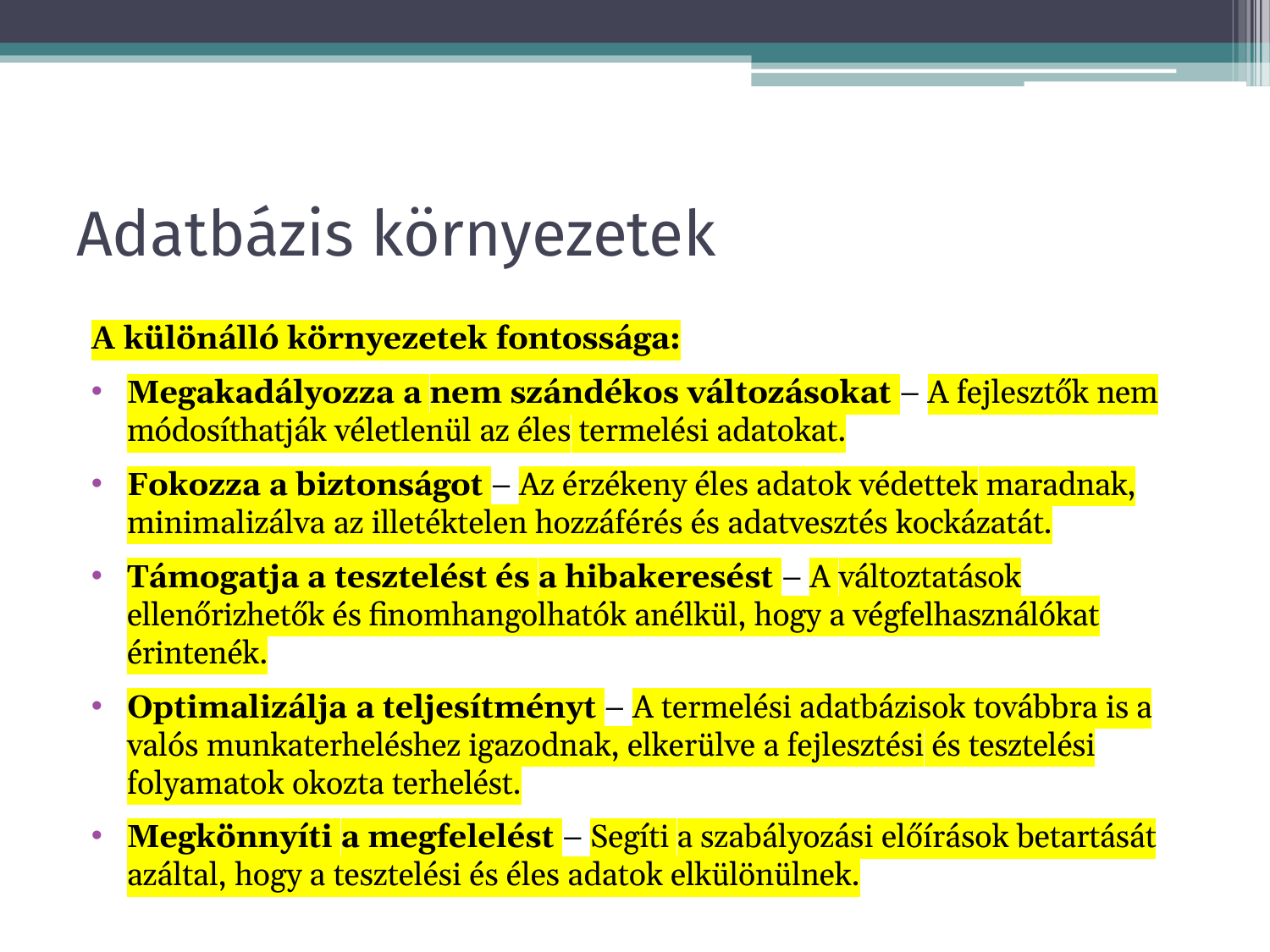

# Adatbázis környezetek
A különálló környezetek fontossága:
Megakadályozza a nem szándékos változásokat – A fejlesztők nem
módosíthatják véletlenül az éles termelési adatokat.
Fokozza a biztonságot – Az érzékeny éles adatok védettek maradnak, minimalizálva az illetéktelen hozzáférés és adatvesztés kockázatát.
Támogatja a tesztelést és a hibakeresést – A változtatások
ellenőrizhetők és finomhangolhatók anélkül, hogy a végfelhasználókat
érintenék.
Optimalizálja a teljesítményt – A termelési adatbázisok továbbra is a valós munkaterheléshez igazodnak, elkerülve a fejlesztési és tesztelési folyamatok okozta terhelést.
Megkönnyíti a megfelelést – Segíti a szabályozási előírások betartását azáltal, hogy a tesztelési és éles adatok elkülönülnek.